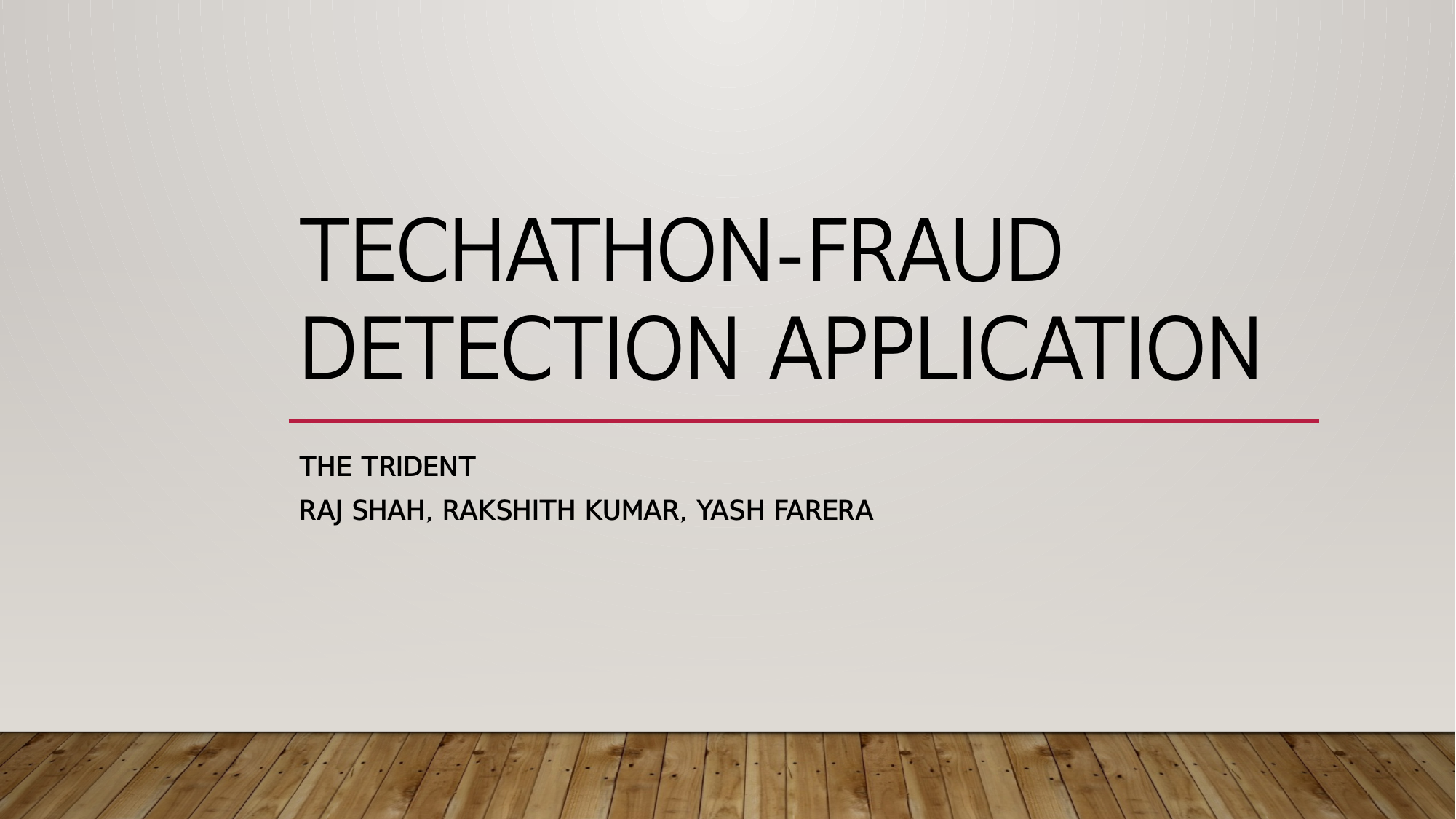

# Techathon-FRAUD DETECTION APPLICATION

THE TRIDENT
RAJ SHAH, RAKSHITH KUMAR, YASH FARERA